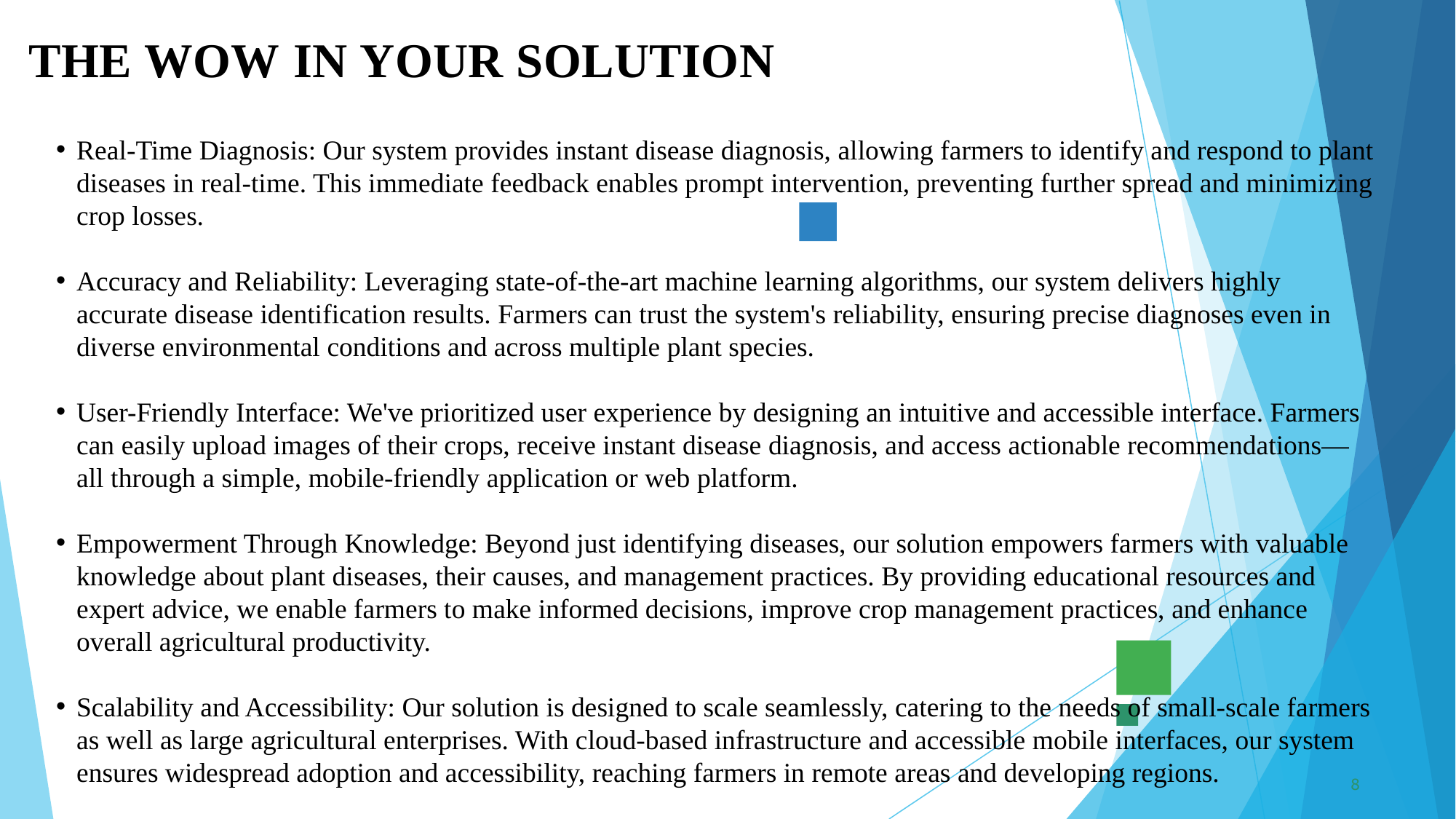

# THE WOW IN YOUR SOLUTION
Real-Time Diagnosis: Our system provides instant disease diagnosis, allowing farmers to identify and respond to plant diseases in real-time. This immediate feedback enables prompt intervention, preventing further spread and minimizing crop losses.

Accuracy and Reliability: Leveraging state-of-the-art machine learning algorithms, our system delivers highly accurate disease identification results. Farmers can trust the system's reliability, ensuring precise diagnoses even in diverse environmental conditions and across multiple plant species.

User-Friendly Interface: We've prioritized user experience by designing an intuitive and accessible interface. Farmers can easily upload images of their crops, receive instant disease diagnosis, and access actionable recommendations—all through a simple, mobile-friendly application or web platform.

Empowerment Through Knowledge: Beyond just identifying diseases, our solution empowers farmers with valuable knowledge about plant diseases, their causes, and management practices. By providing educational resources and expert advice, we enable farmers to make informed decisions, improve crop management practices, and enhance overall agricultural productivity.

Scalability and Accessibility: Our solution is designed to scale seamlessly, catering to the needs of small-scale farmers as well as large agricultural enterprises. With cloud-based infrastructure and accessible mobile interfaces, our system ensures widespread adoption and accessibility, reaching farmers in remote areas and developing regions.

8